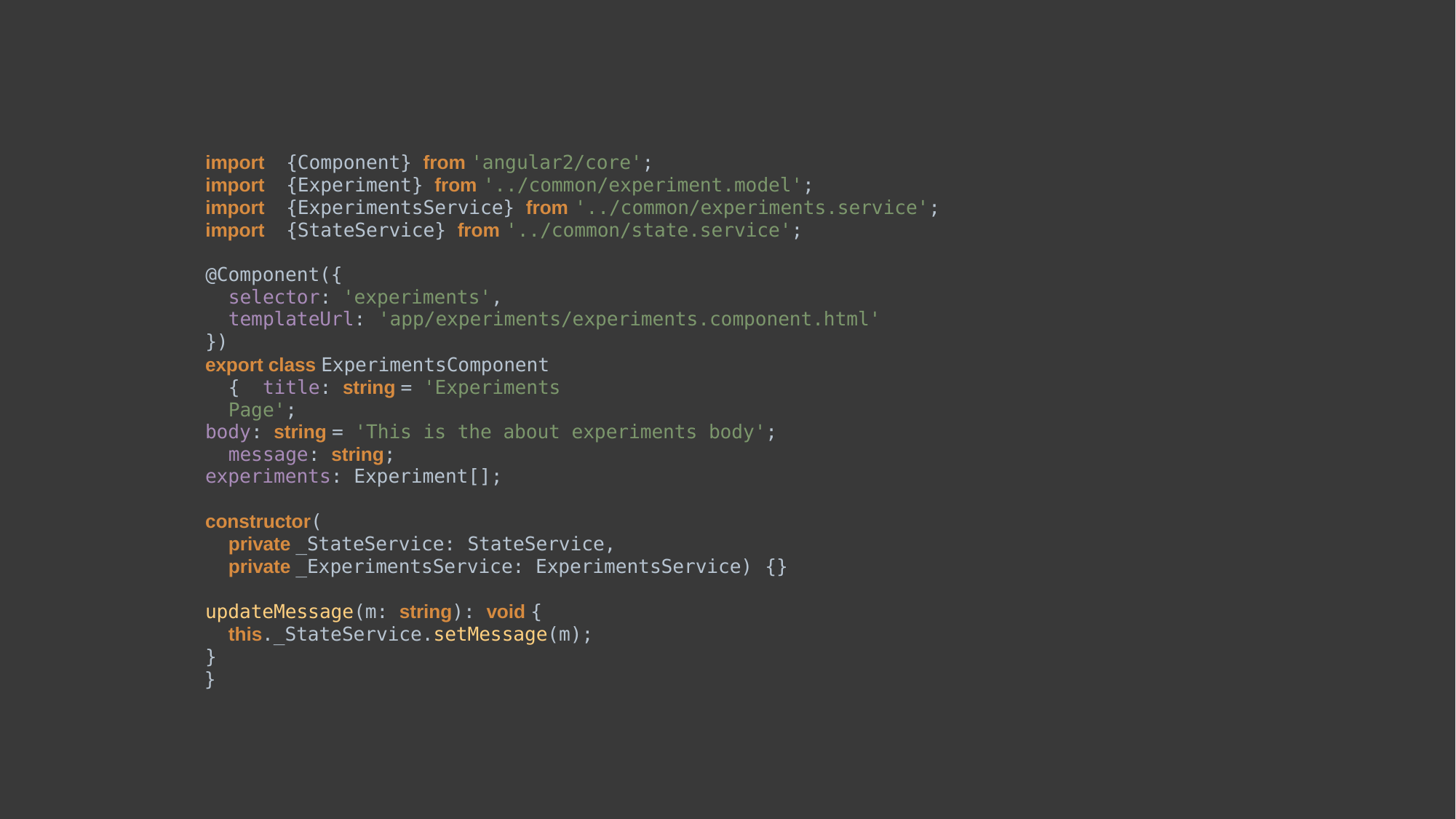

import
{Component} from 'angular2/core';

import
{Experiment} from '../common/experiment.model';

import
{ExperimentsService} from '../common/experiments.service';

import
{StateService} from '../common/state.service';

@Component({
selector: 'experiments',
templateUrl: 'app/experiments/experiments.component.html'
})
export class ExperimentsComponent {  title: string = 'Experiments Page';
body: string = 'This is the about experiments body';  message: string;
experiments: Experiment[];

constructor(
private _StateService: StateService,
private _ExperimentsService: ExperimentsService) {}

updateMessage(m: string): void {
this._StateService.setMessage(m);
}
}